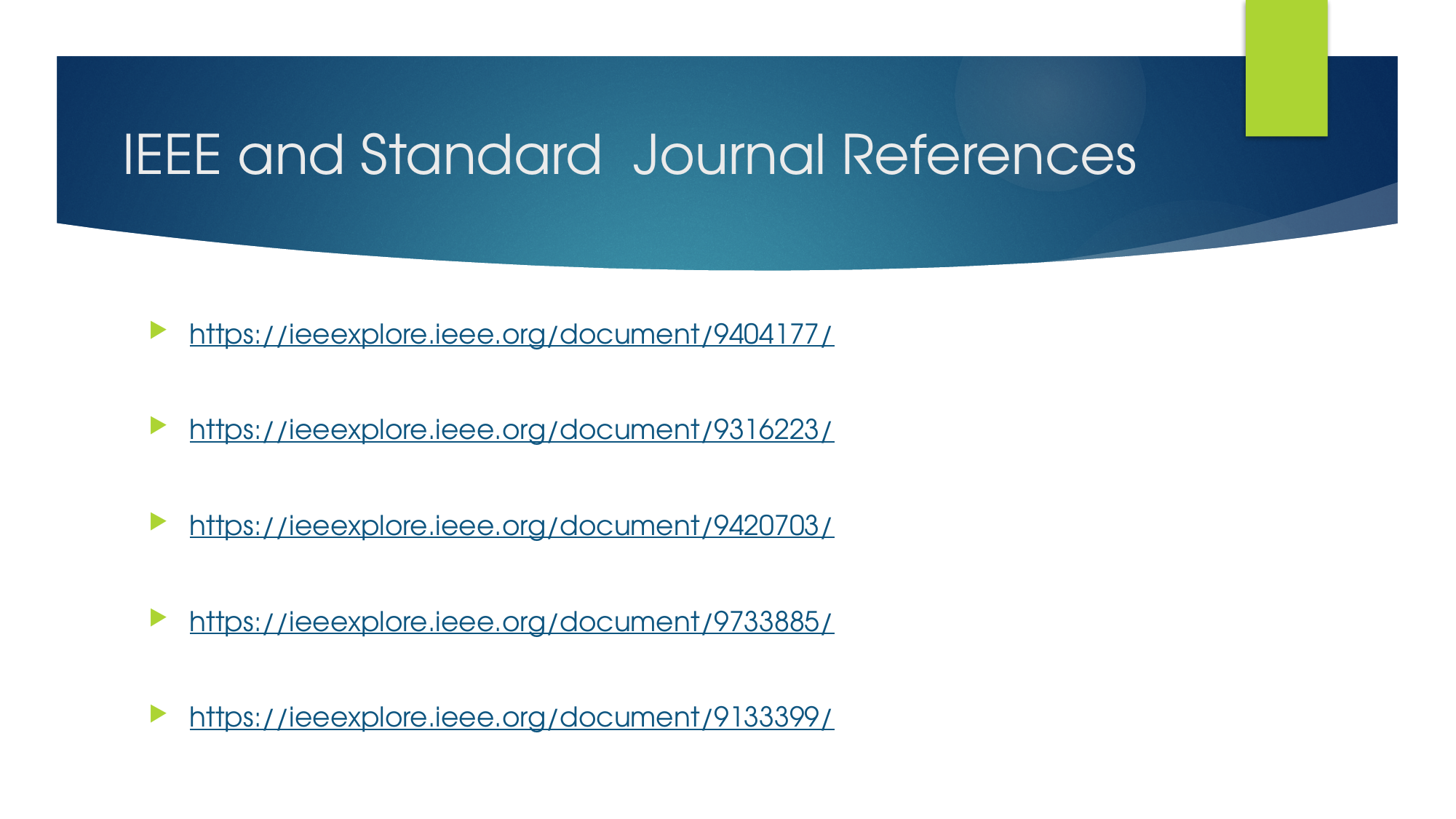

# IEEE and Standard  Journal References
https://ieeexplore.ieee.org/document/9404177/

https://ieeexplore.ieee.org/document/9316223/

https://ieeexplore.ieee.org/document/9420703/

https://ieeexplore.ieee.org/document/9733885/

https://ieeexplore.ieee.org/document/9133399/